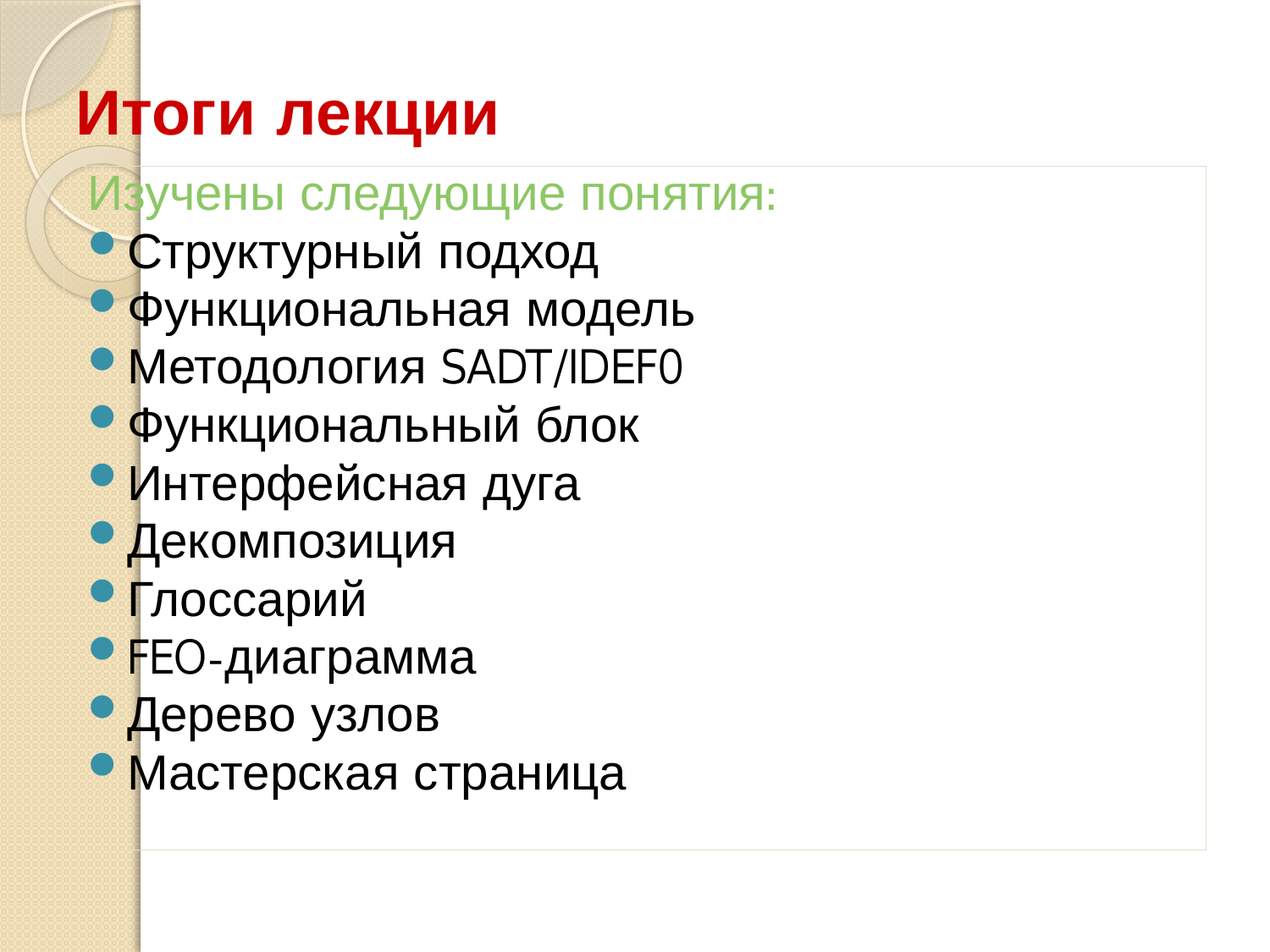

# Итоги лекции
Изучены следующие понятия:
Структурный подход
Функциональная модель
Методология SADT/IDEF0
Функциональный блок
Интерфейсная дуга
Декомпозиция
Глоссарий
FEO-диаграмма
Дерево узлов
Мастерская страница